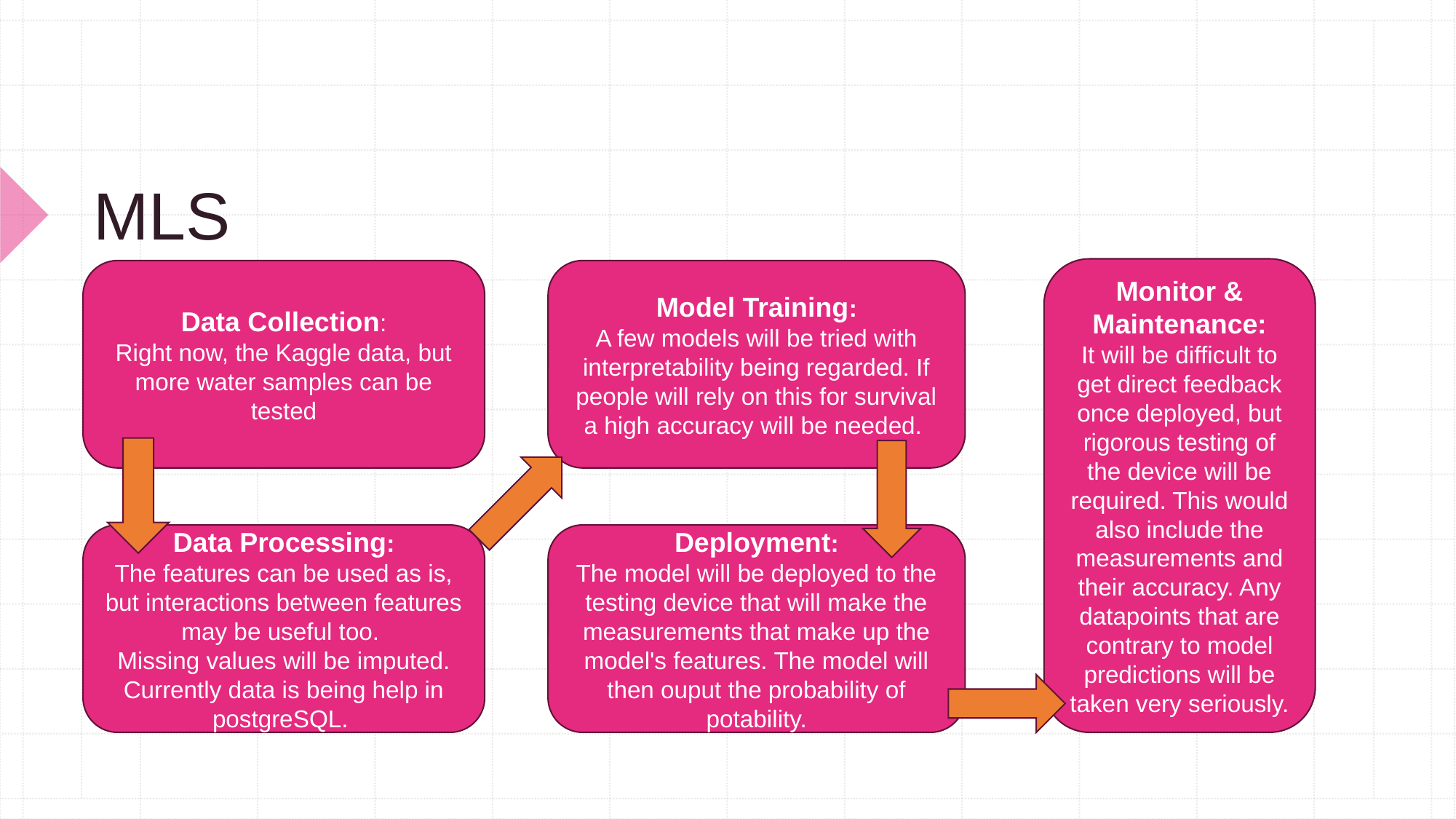

# MLS
Monitor & Maintenance:
It will be difficult to get direct feedback once deployed, but rigorous testing of the device will be required. This would also include the measurements and their accuracy. Any datapoints that are contrary to model predictions will be taken very seriously.
Model Training:
A few models will be tried with interpretability being regarded. If people will rely on this for survival a high accuracy will be needed.
Data Collection:
Right now, the Kaggle data, but more water samples can be tested

Data Processing:
The features can be used as is, but interactions between features may be useful too.
Missing values will be imputed. Currently data is being help in postgreSQL.
Deployment:
The model will be deployed to the testing device that will make the measurements that make up the model's features. The model will then ouput the probability of potability.